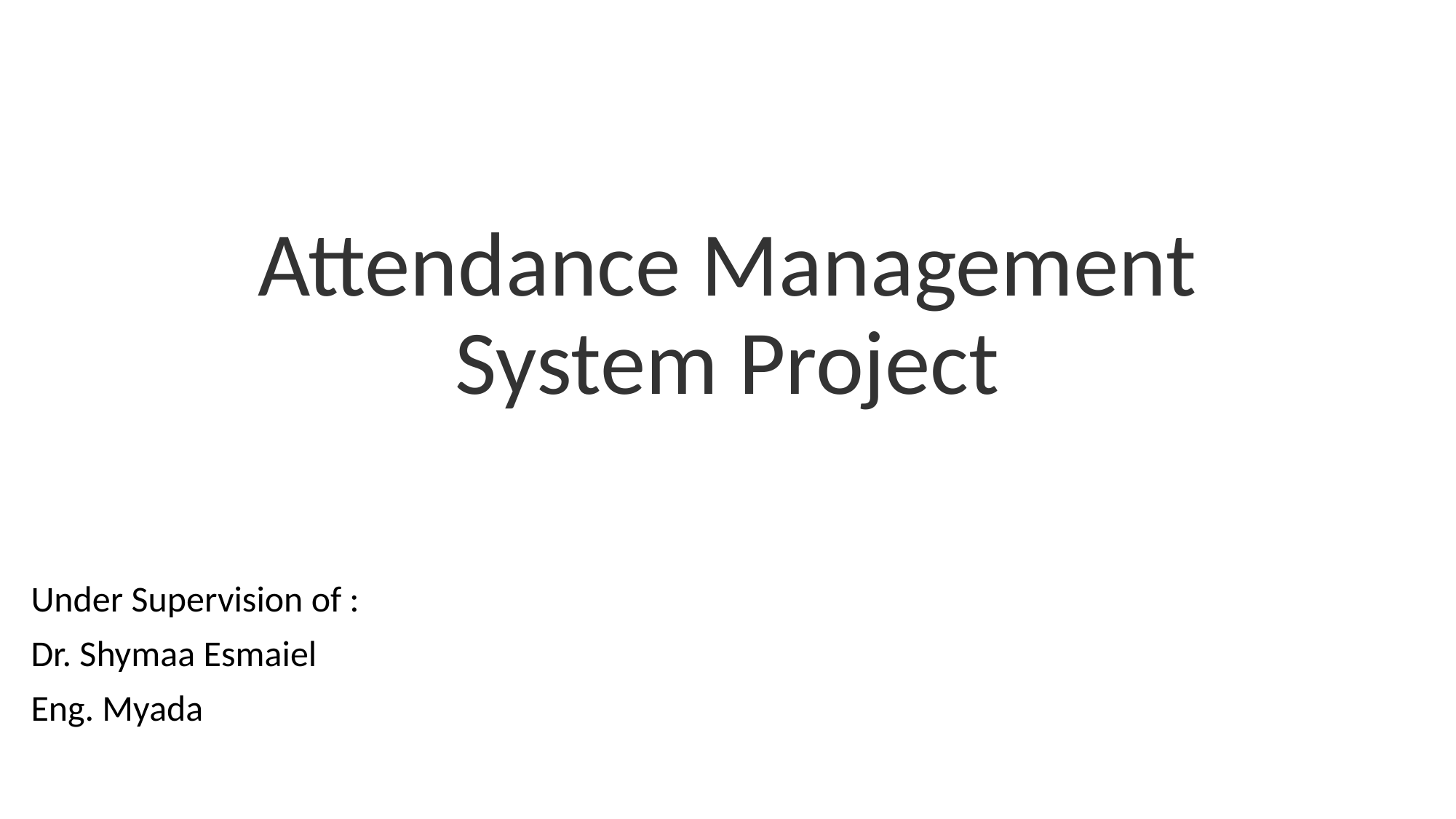

# Attendance Management System Project
Under Supervision of :
Dr. Shymaa Esmaiel
Eng. Myada